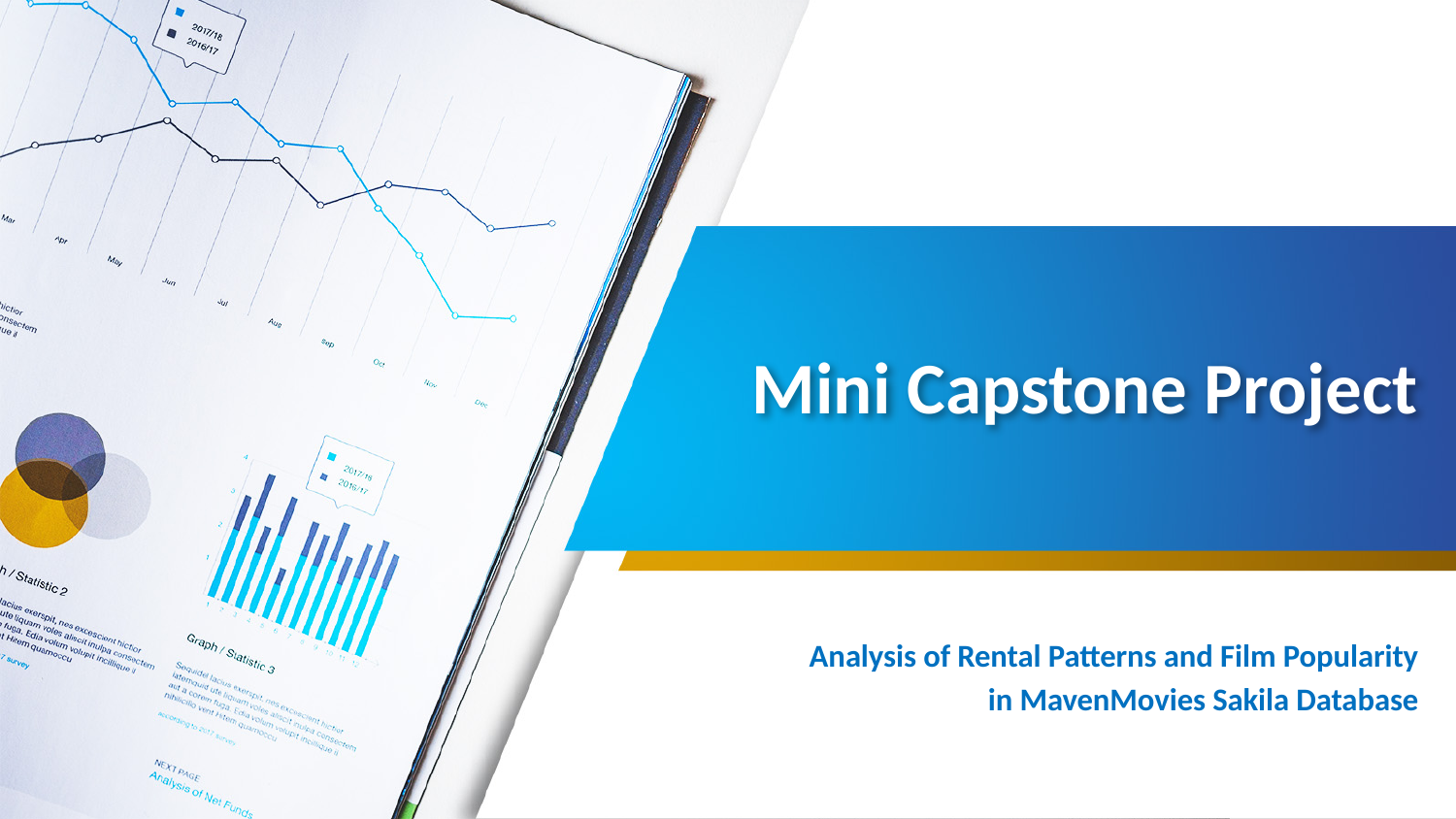

# Mini Capstone Project
Analysis of Rental Patterns and Film Popularity
 in MavenMovies Sakila Database